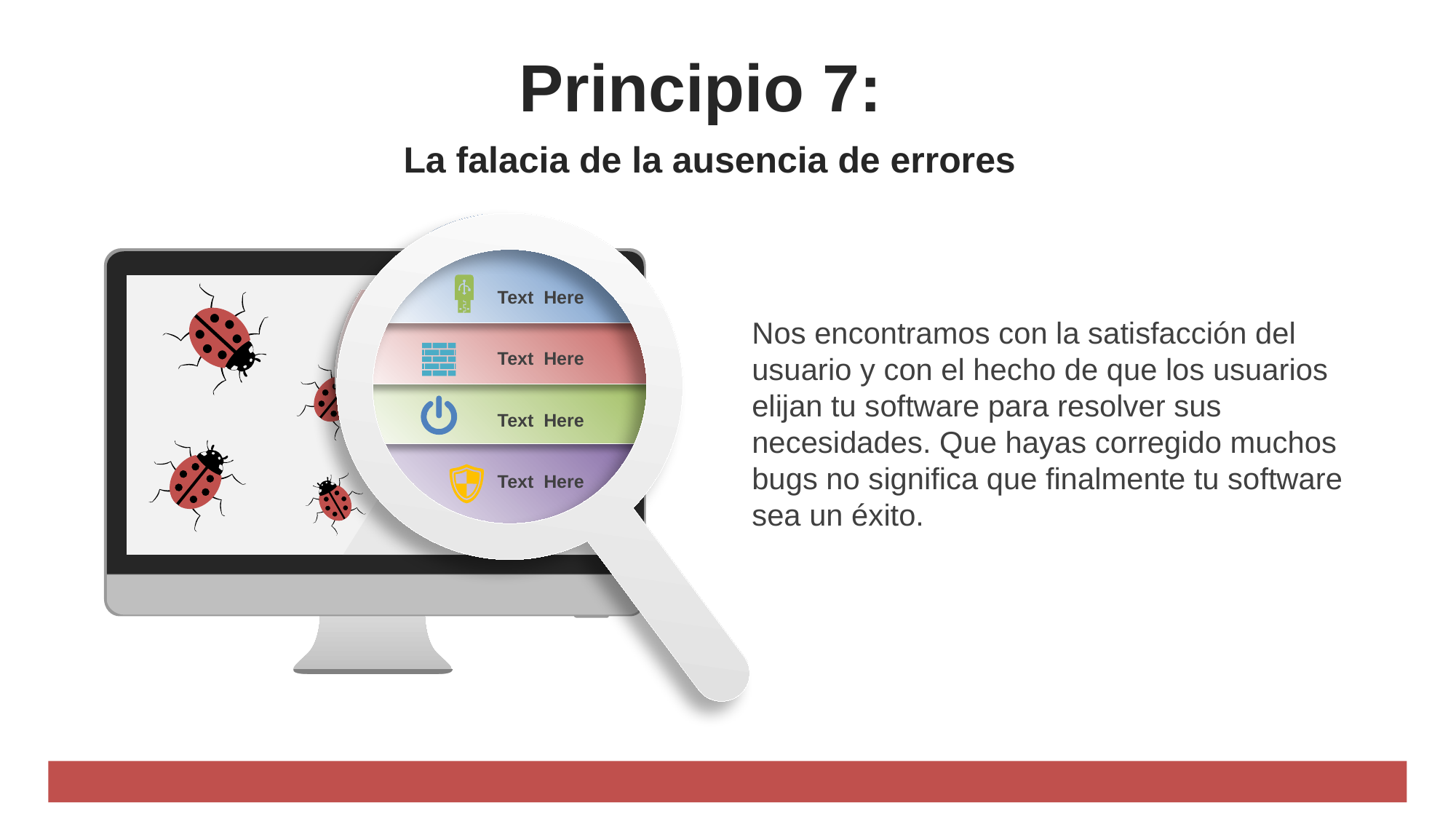

Principio 7:
La falacia de la ausencia de errores

Text  Here

Nos encontramos con la satisfacción del usuario y con el hecho de que los usuarios elijan tu software para resolver sus necesidades. Que hayas corregido muchos bugs no significa que finalmente tu software sea un éxito.
Text  Here

Text  Here

Text  Here